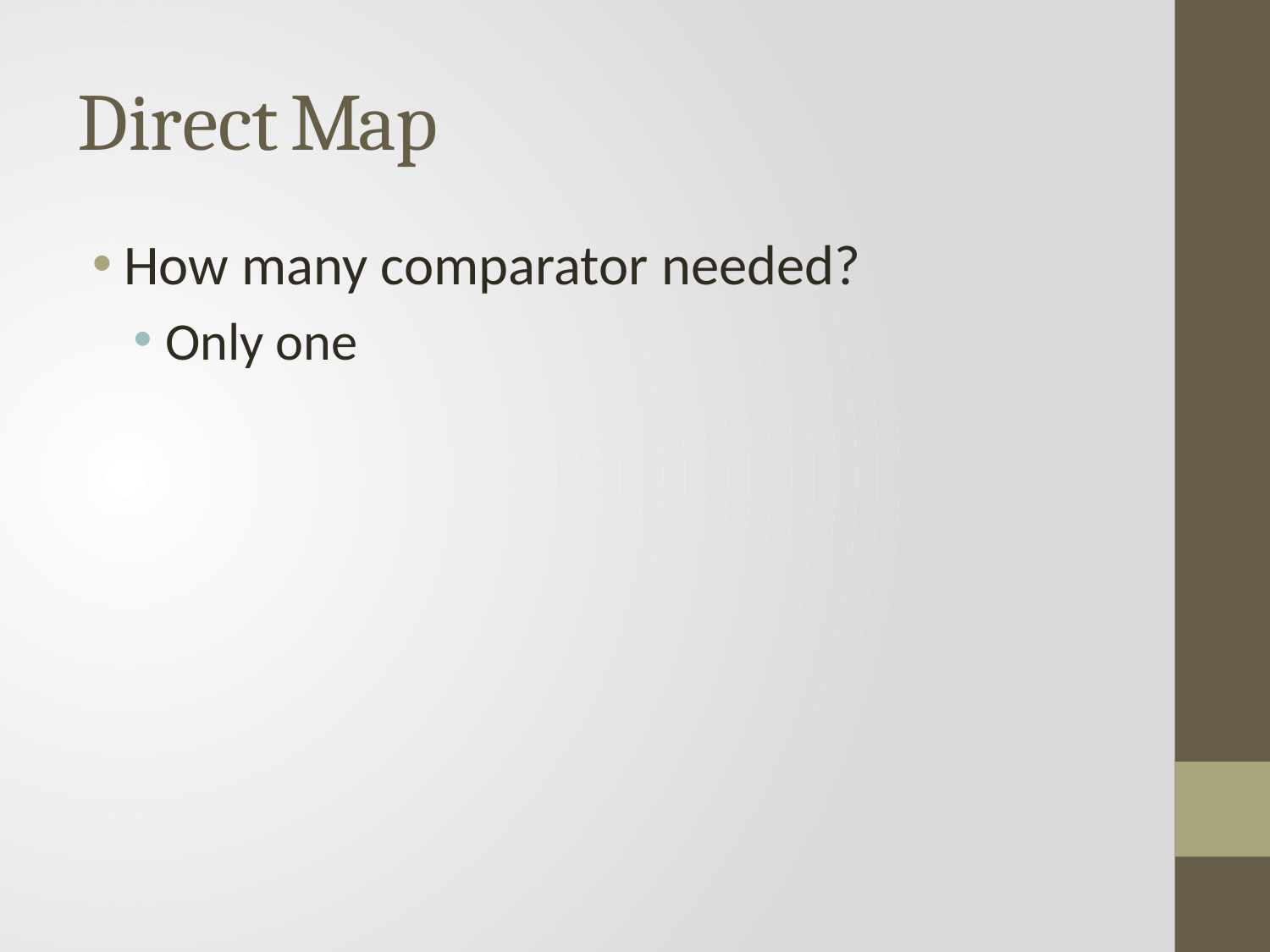

# Direct Map
How many comparator needed?
Only one